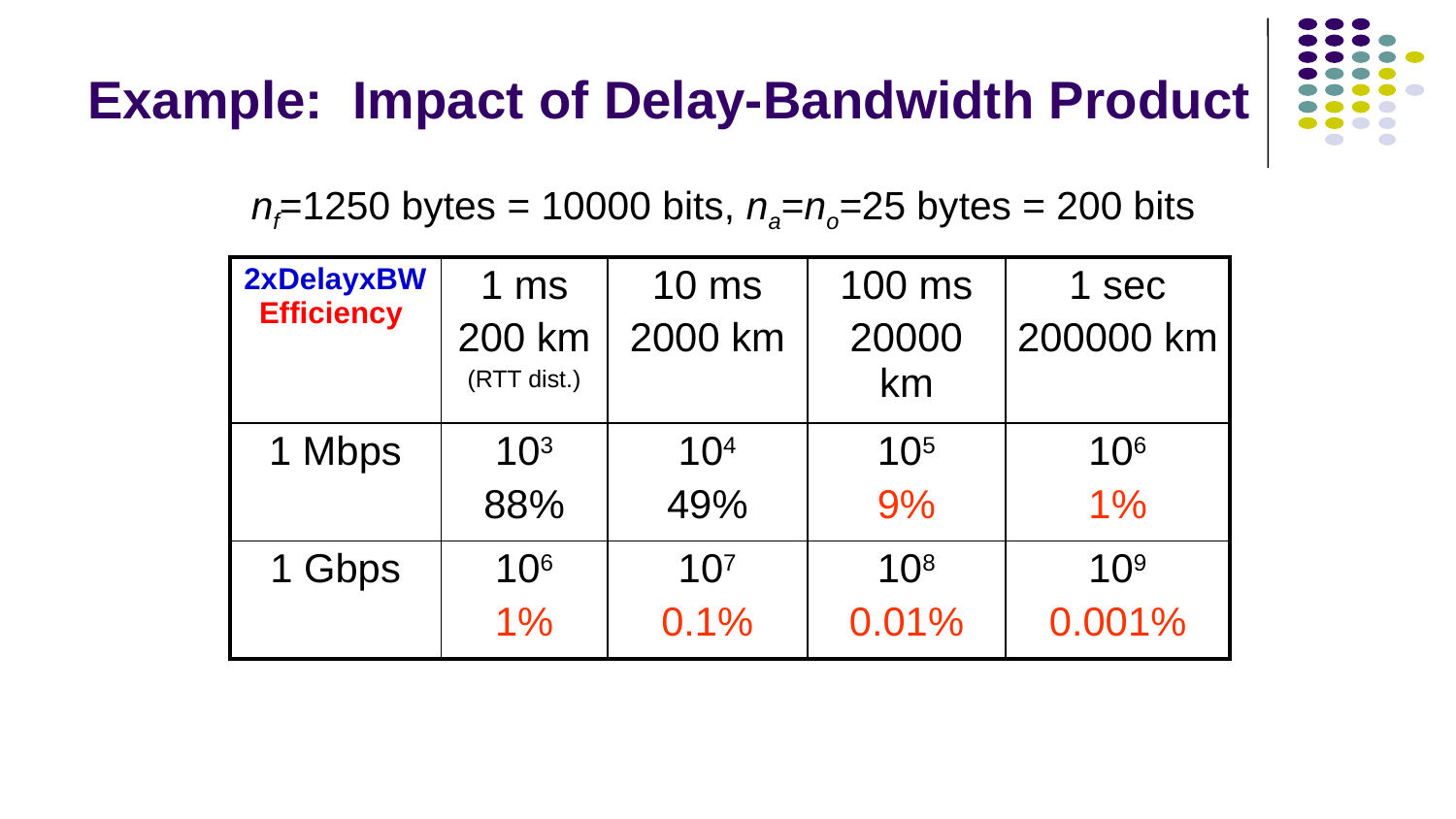

# Example:  Impact of Delay-Bandwidth Product
nf=1250 bytes = 10000 bits, na=no=25 bytes = 200 bits
| 2xDelayxBW Efficiency | 1 ms 200 km (RTT dist.) | 10 ms 2000 km | 100 ms 20000 km | 1 sec 200000 km |
| --- | --- | --- | --- | --- |
| 1 Mbps | 103 88% | 104 49% | 105 9% | 106 1% |
| 1 Gbps | 106 1% | 107 0.1% | 108 0.01% | 109 0.001% |